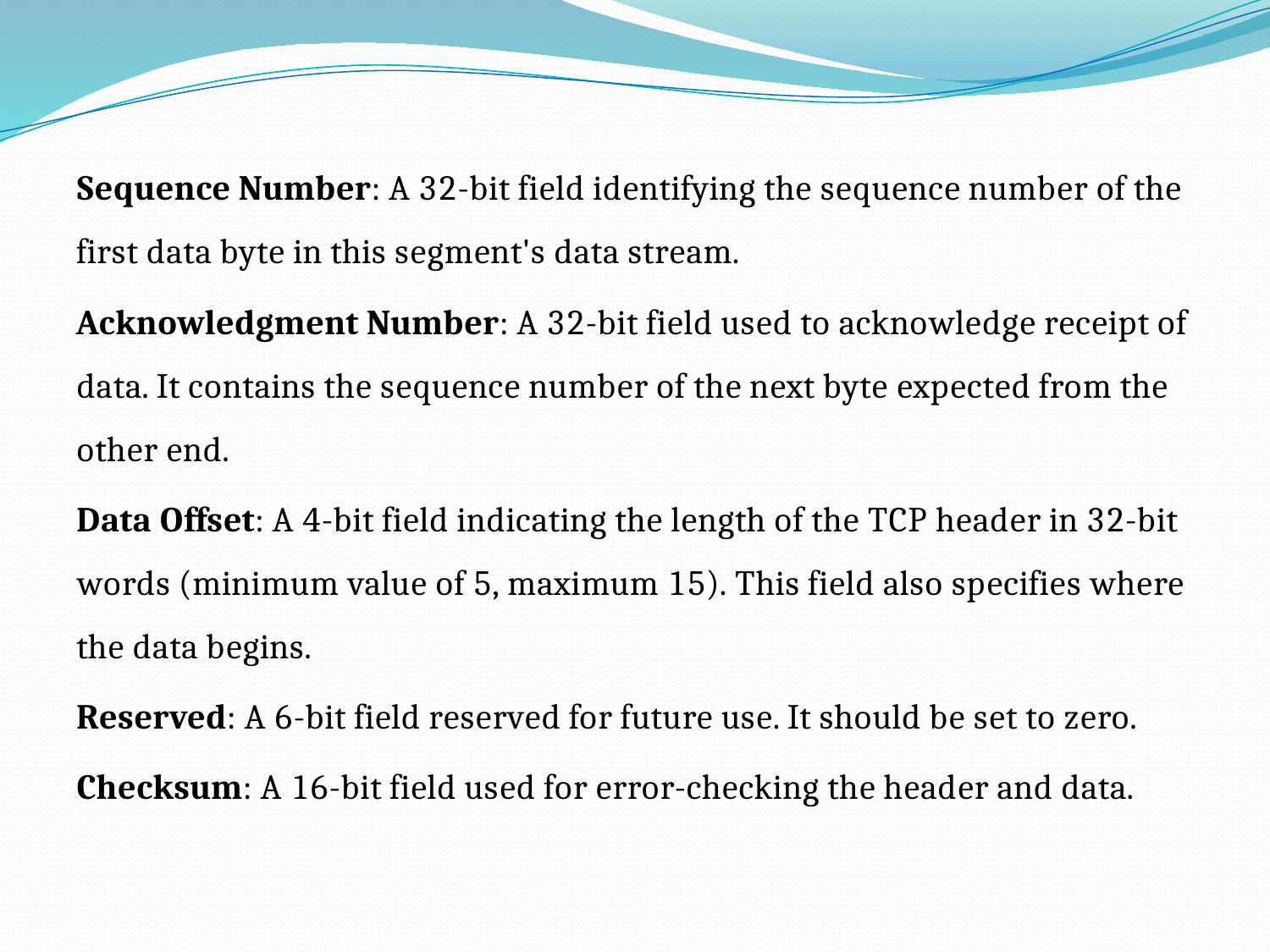

Sequence Number: A 32-bit field identifying the sequence number of the first data byte in this segment's data stream.
Acknowledgment Number: A 32-bit field used to acknowledge receipt of data. It contains the sequence number of the next byte expected from the other end.
Data Offset: A 4-bit field indicating the length of the TCP header in 32-bit words (minimum value of 5, maximum 15). This field also specifies where the data begins.
Reserved: A 6-bit field reserved for future use. It should be set to zero.
Checksum: A 16-bit field used for error-checking the header and data.